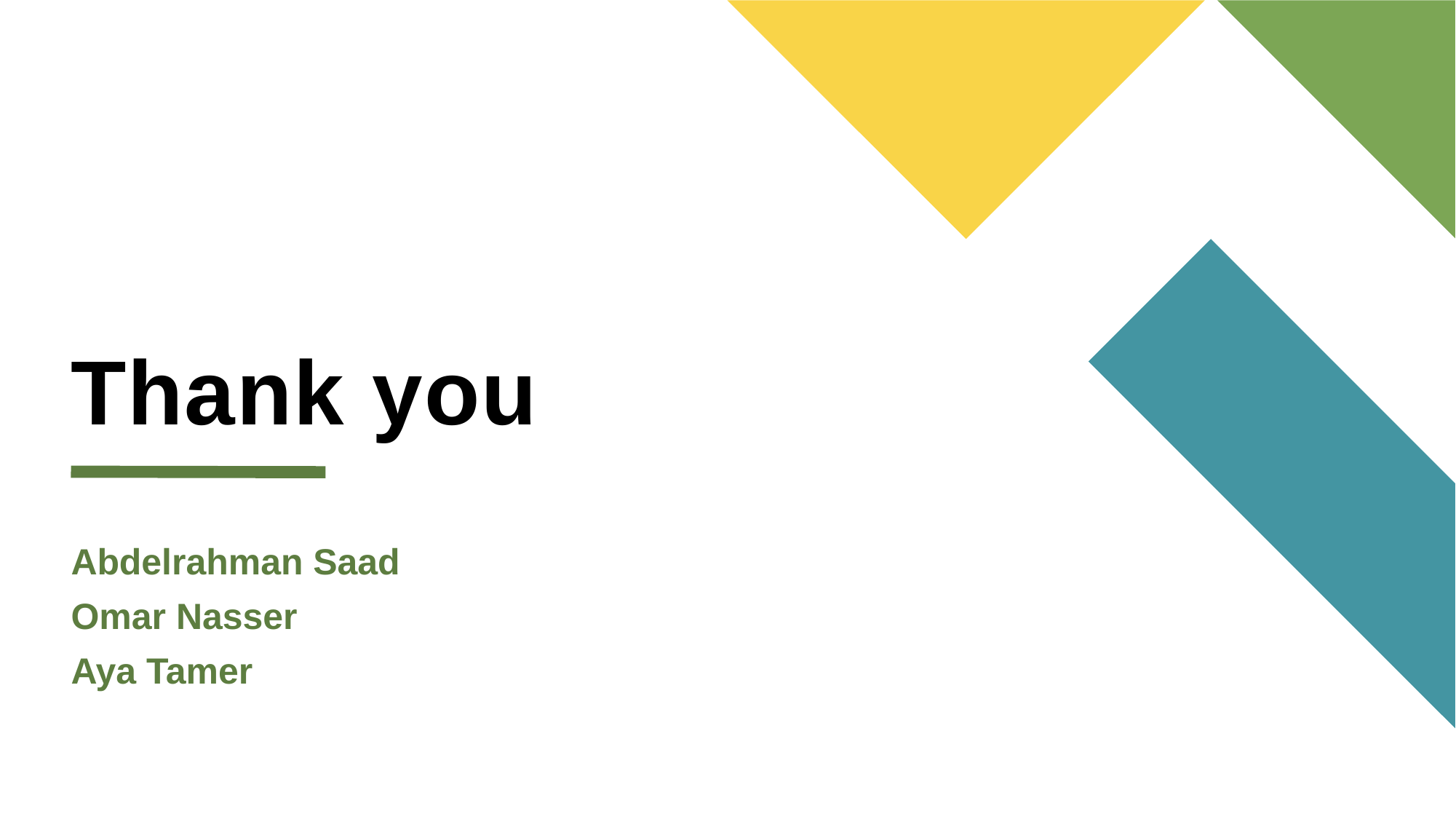

# Thank you
Abdelrahman Saad
Omar Nasser
Aya Tamer